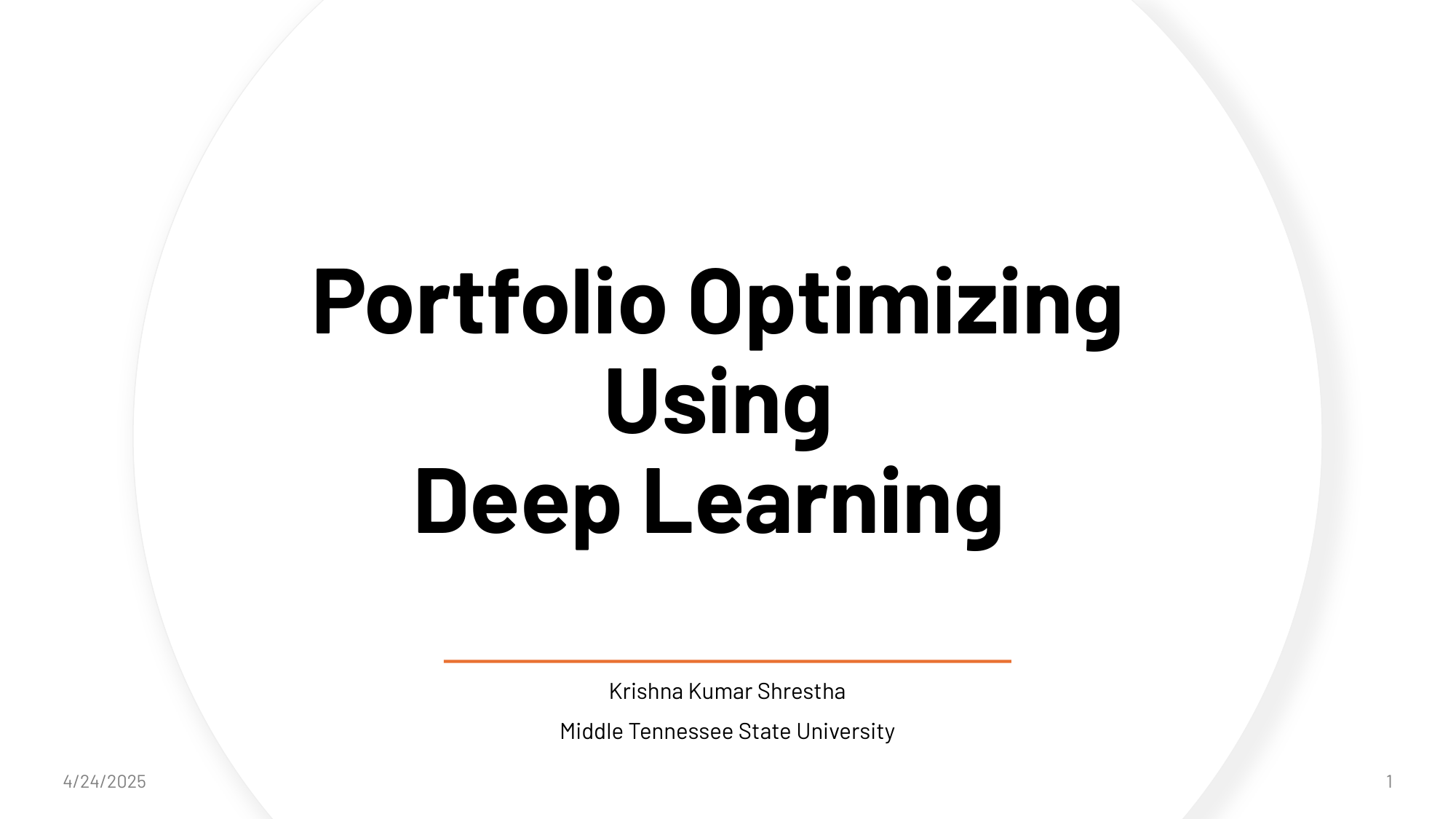

# Portfolio Optimizing Using Deep Learning

Krishna Kumar Shrestha
Middle Tennessee State University
4/24/2025
1